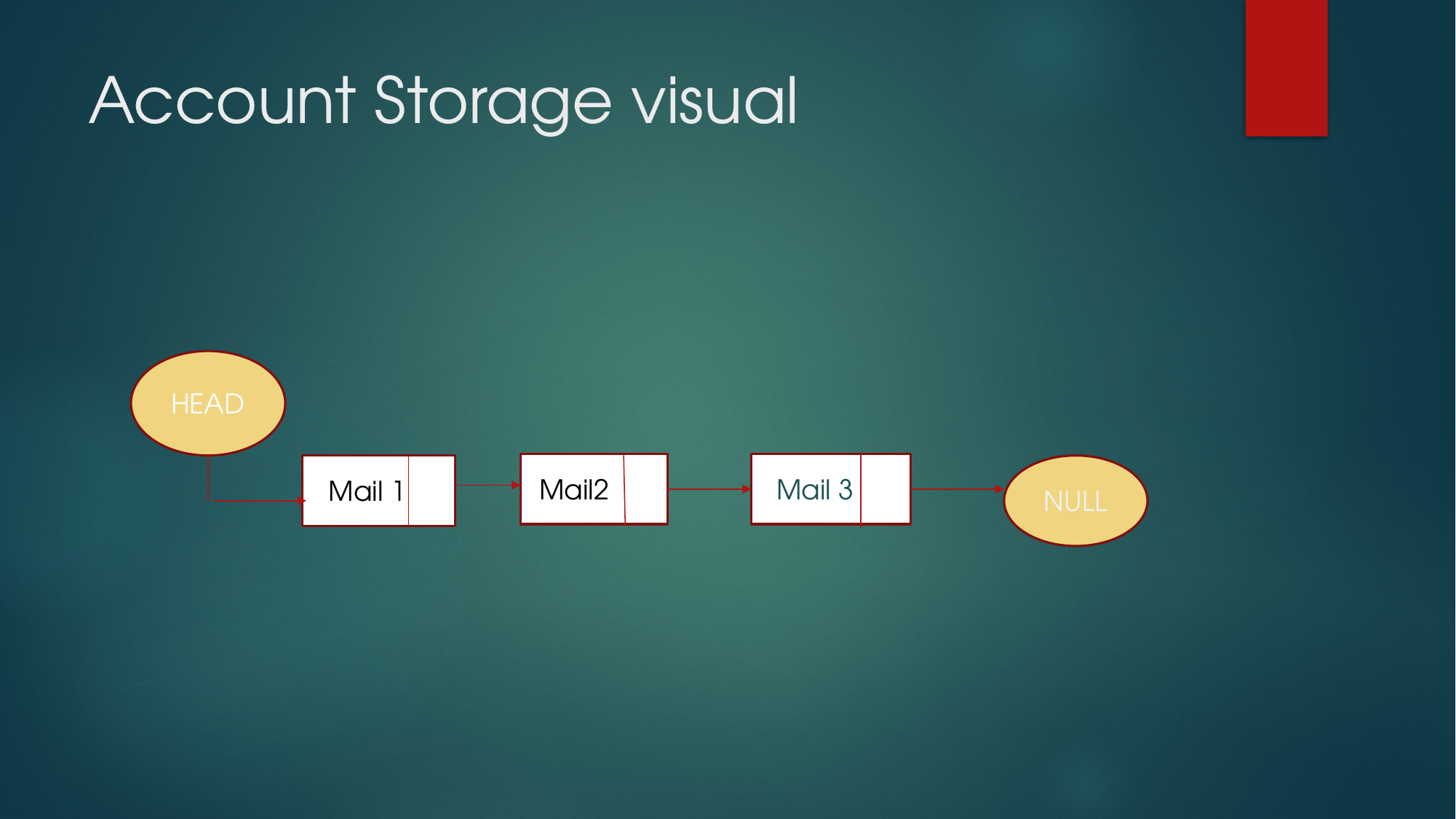

# Account Storage visual

HEAD
Mail2
Mail 3
Mail 1w
NULL